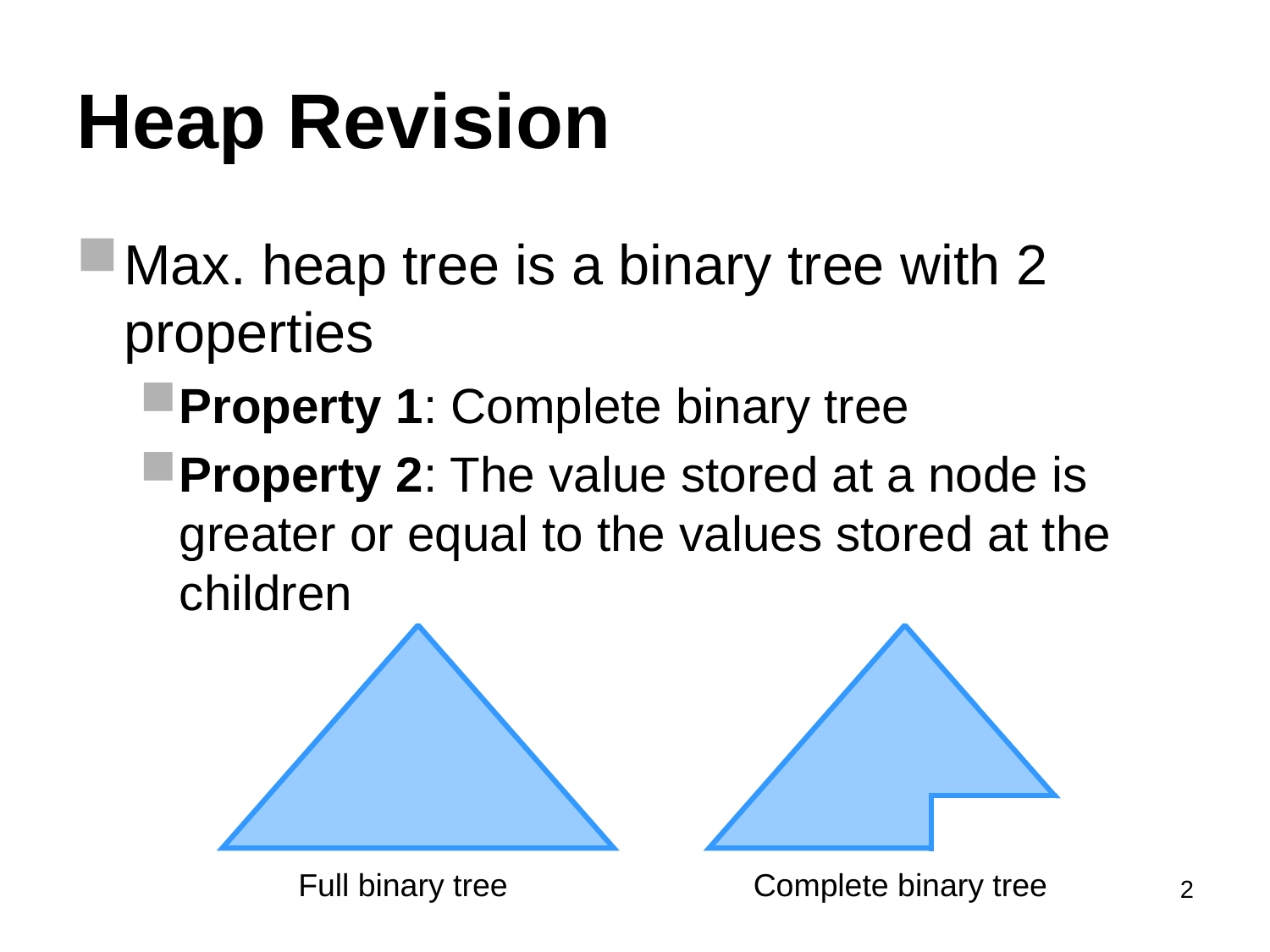

# Heap Revision
Max. heap tree is a binary tree with 2 properties
Property 1: Complete binary tree
Property 2: The value stored at a node is greater or equal to the values stored at the children

Full binary tree
Complete binary tree
2